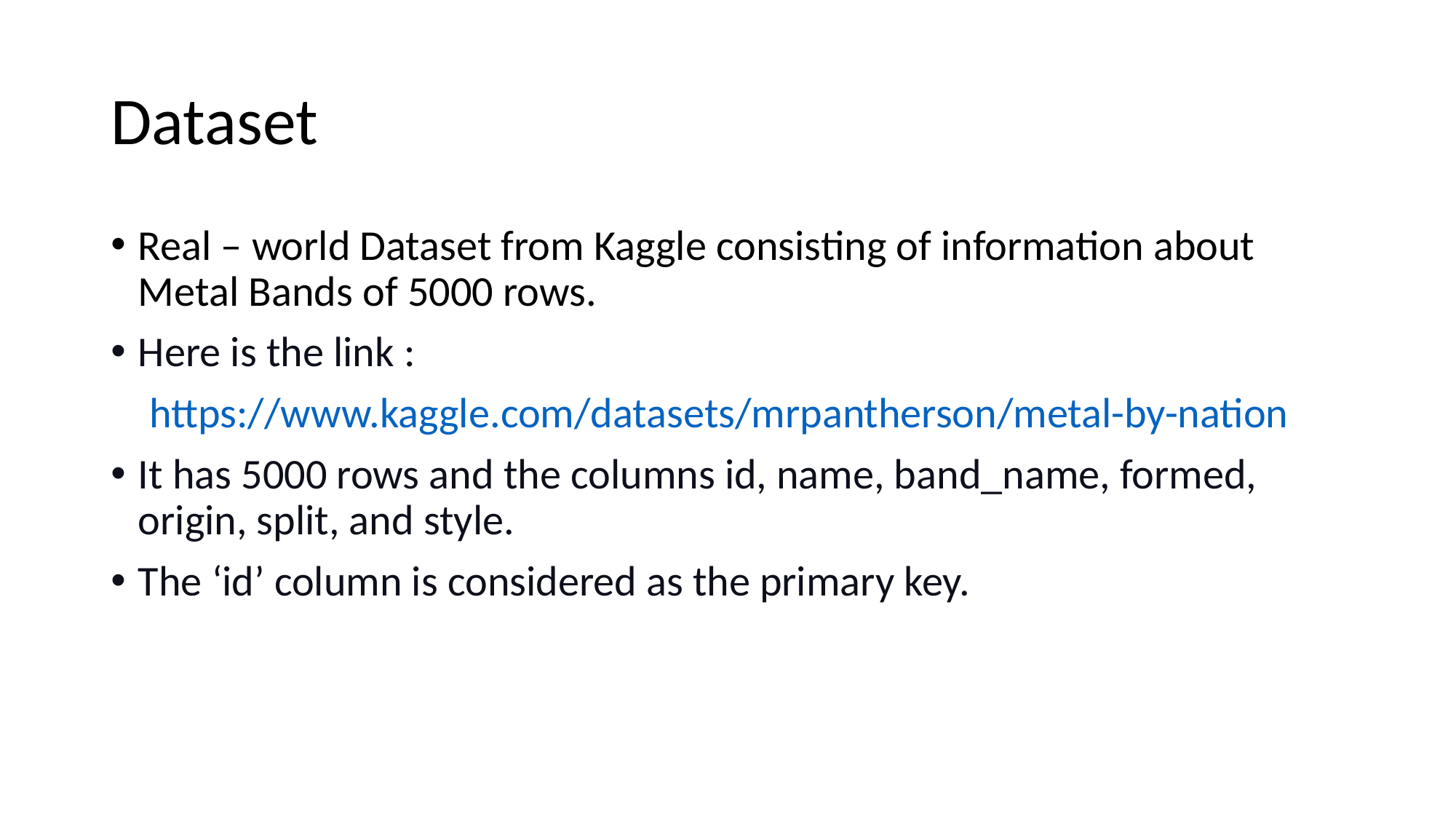

# Dataset
Real – world Dataset from Kaggle consisting of information about Metal Bands of 5000 rows.
Here is the link :
    https://www.kaggle.com/datasets/mrpantherson/metal-by-nation
It has 5000 rows and the columns id, name, band_name, formed, origin, split, and style.
The ‘id’ column is considered as the primary key.